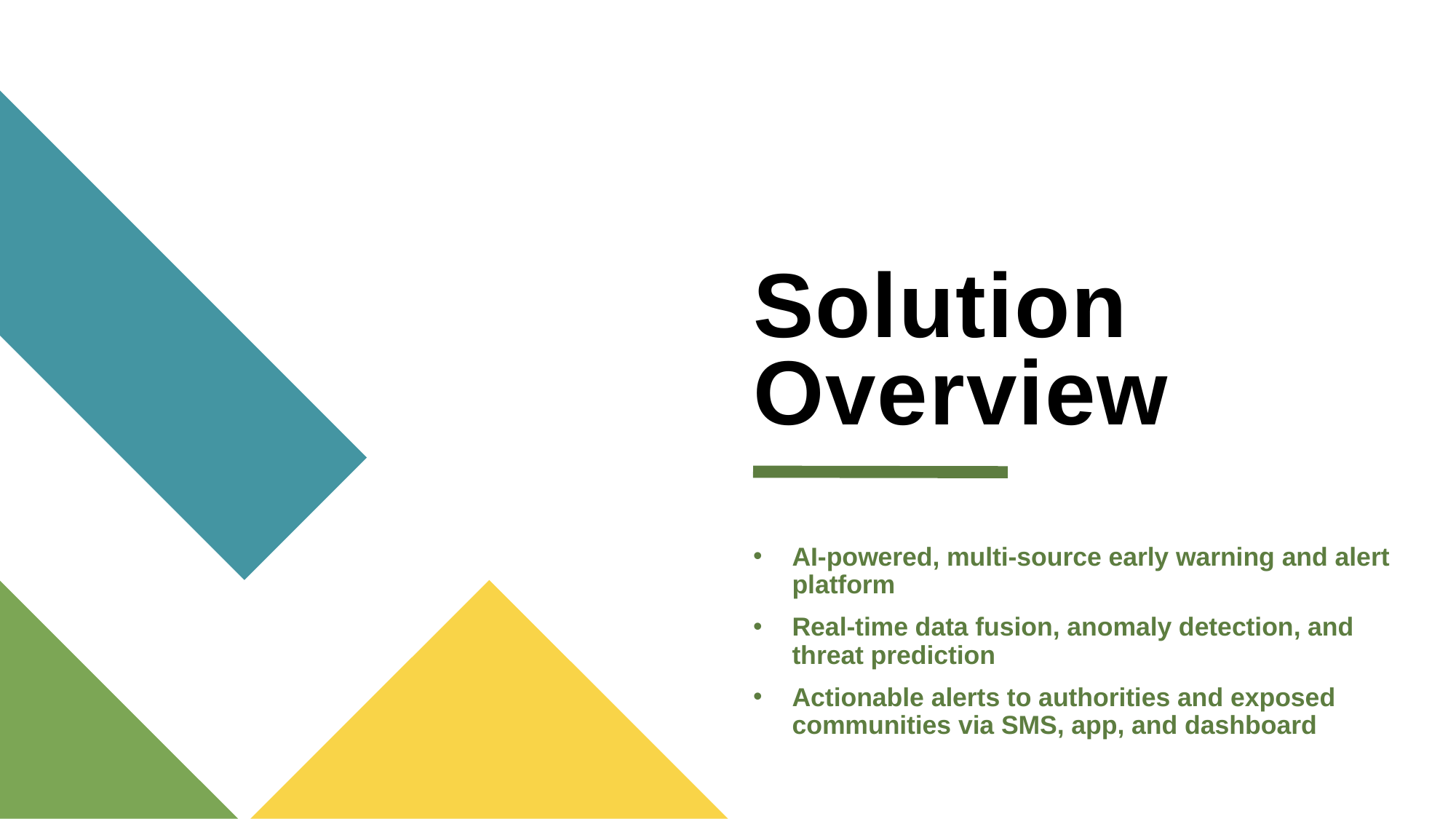

# Solution Overview
AI-powered, multi-source early warning and alert platform
Real-time data fusion, anomaly detection, and threat prediction
Actionable alerts to authorities and exposed communities via SMS, app, and dashboard